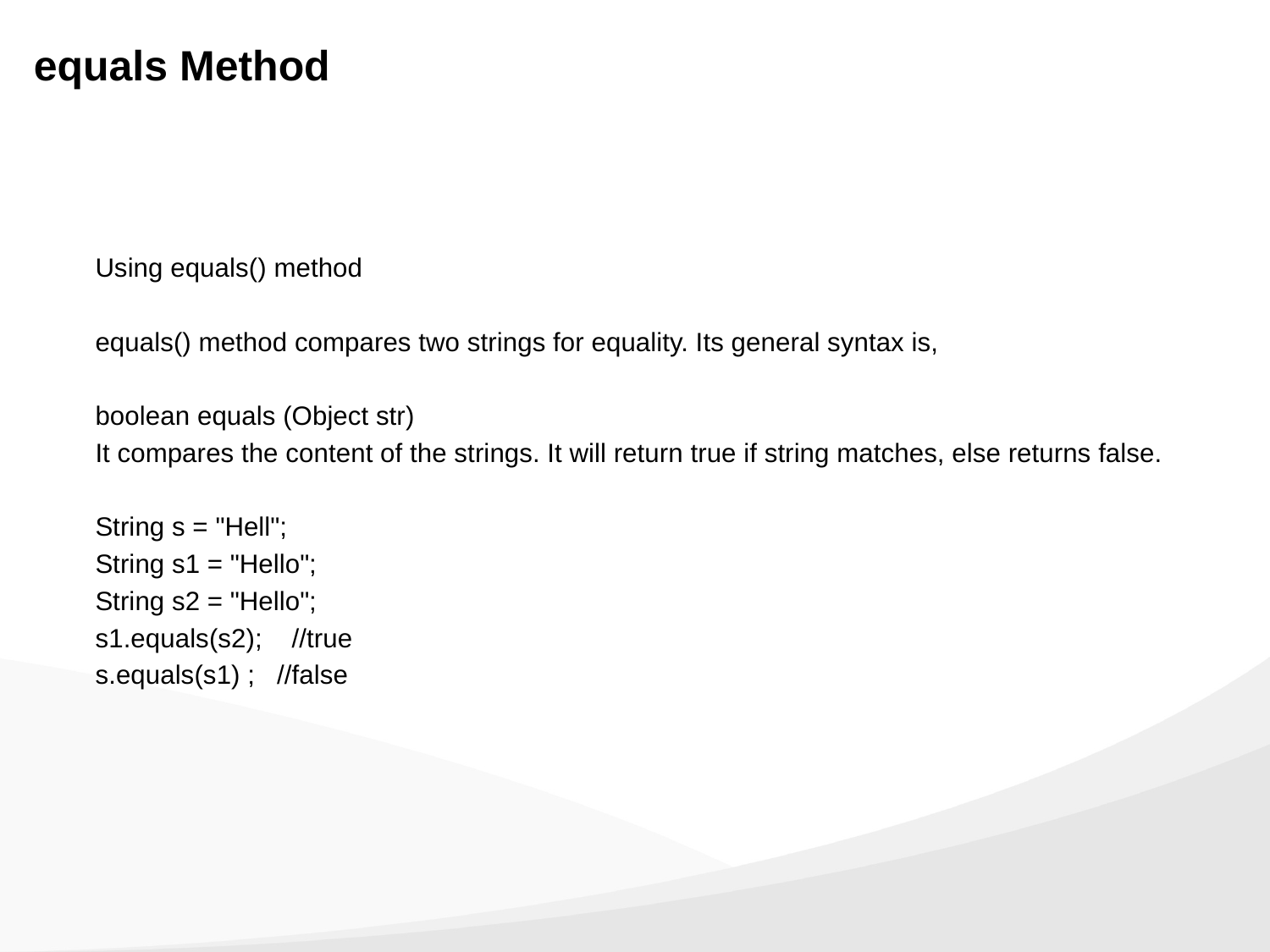

# equals Method
Using equals() method

equals() method compares two strings for equality. Its general syntax is,

boolean equals (Object str)
It compares the content of the strings. It will return true if string matches, else returns false.

String s = "Hell";
String s1 = "Hello";
String s2 = "Hello";
s1.equals(s2);    //true
s.equals(s1) ;   //false